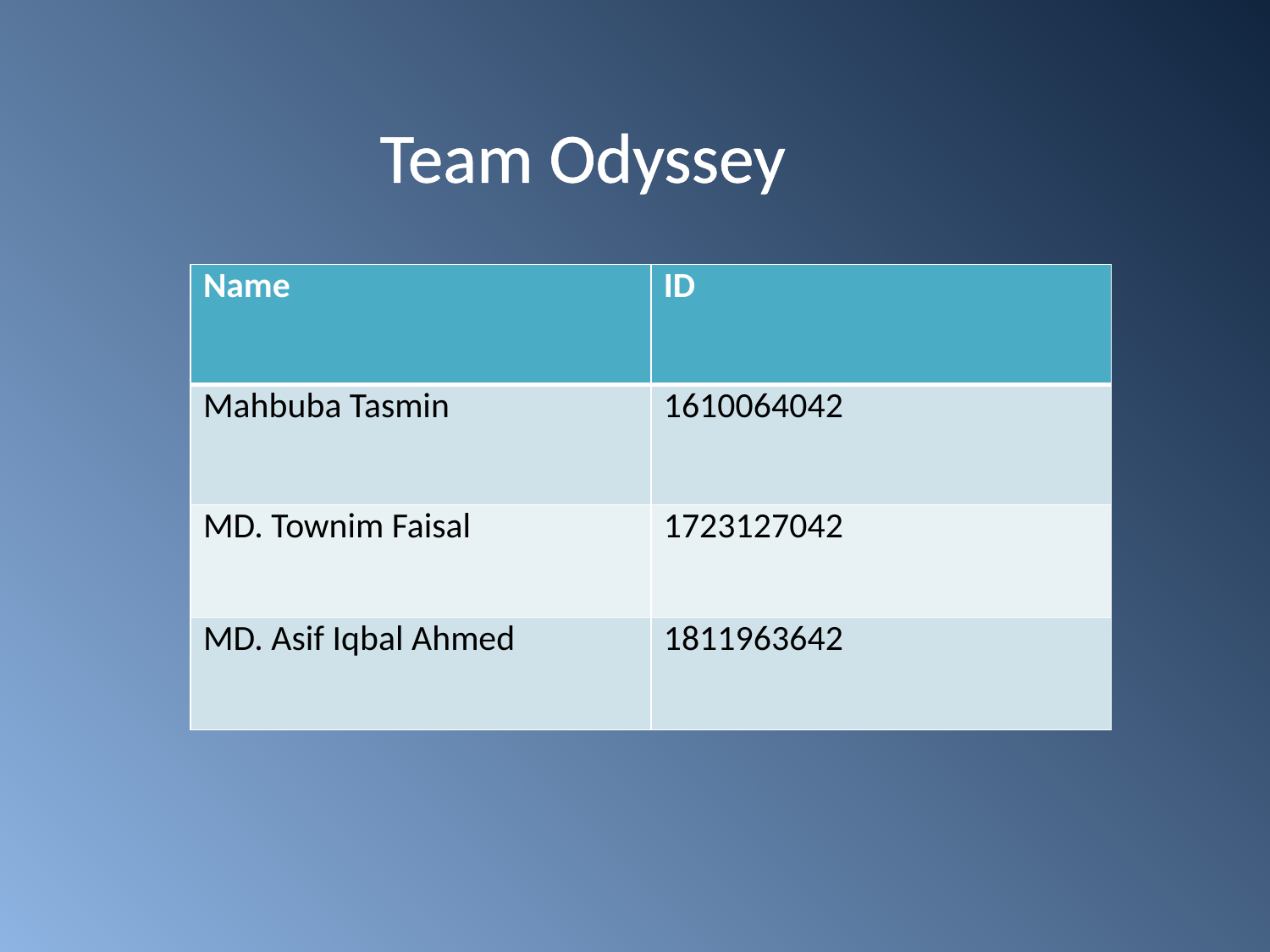

Team Odyssey
| Name | ID |
| --- | --- |
| Mahbuba Tasmin | 1610064042 |
| MD. Townim Faisal | 1723127042 |
| MD. Asif Iqbal Ahmed | 1811963642 |